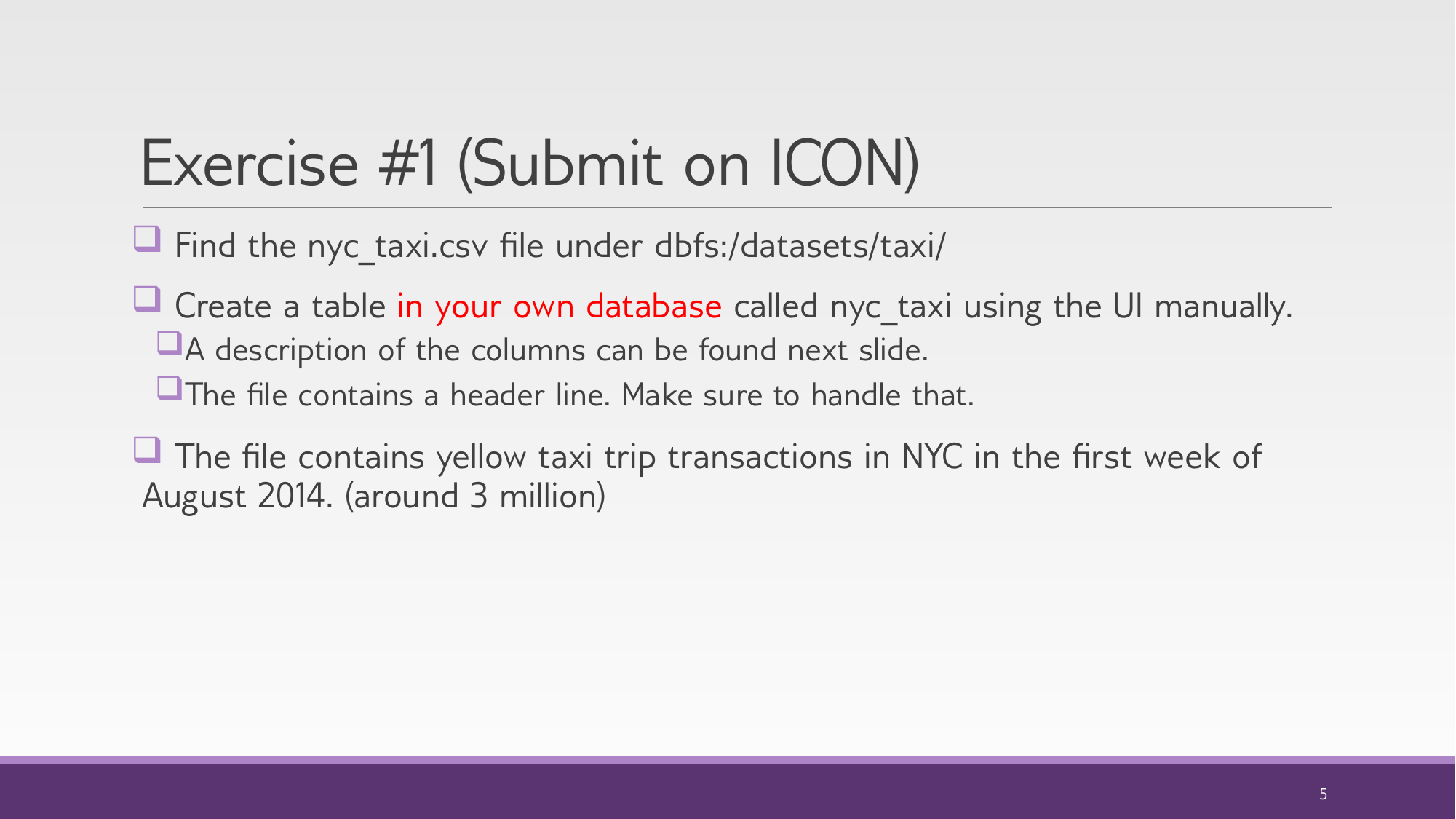

# Exercise #1 (Submit on ICON)
 Find the nyc_taxi.csv file under dbfs:/datasets/taxi/
 Create a table in your own database called nyc_taxi using the UI manually.
A description of the columns can be found next slide.
The file contains a header line. Make sure to handle that.
 The file contains yellow taxi trip transactions in NYC in the first week of August 2014. (around 3 million)

5